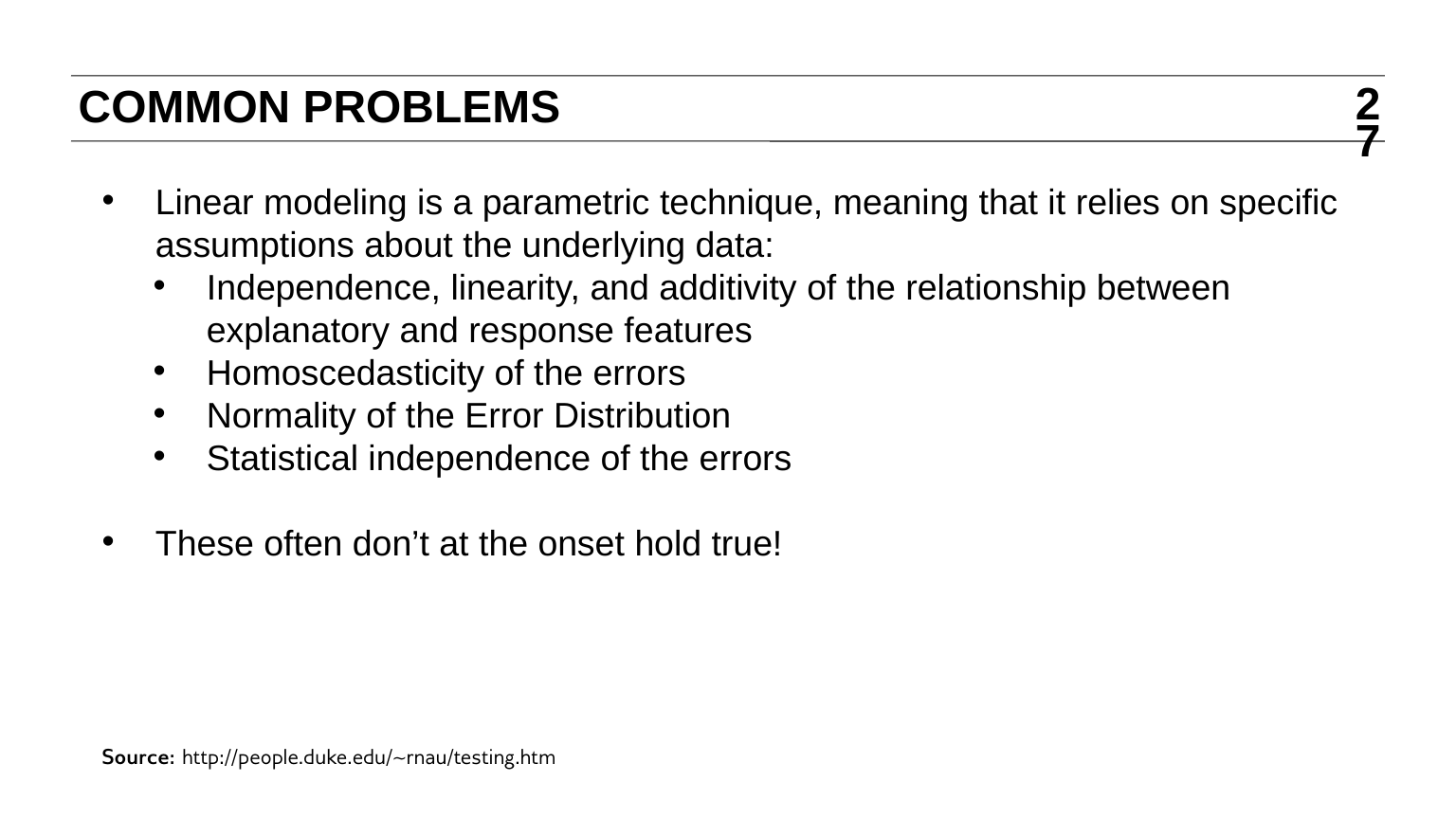

COMMON PROBLEMS
27
Linear modeling is a parametric technique, meaning that it relies on specific assumptions about the underlying data:
Independence, linearity, and additivity of the relationship between explanatory and response features
Homoscedasticity of the errors
Normality of the Error Distribution
Statistical independence of the errors

These often don’t at the onset hold true!

Source: http://people.duke.edu/~rnau/testing.htm